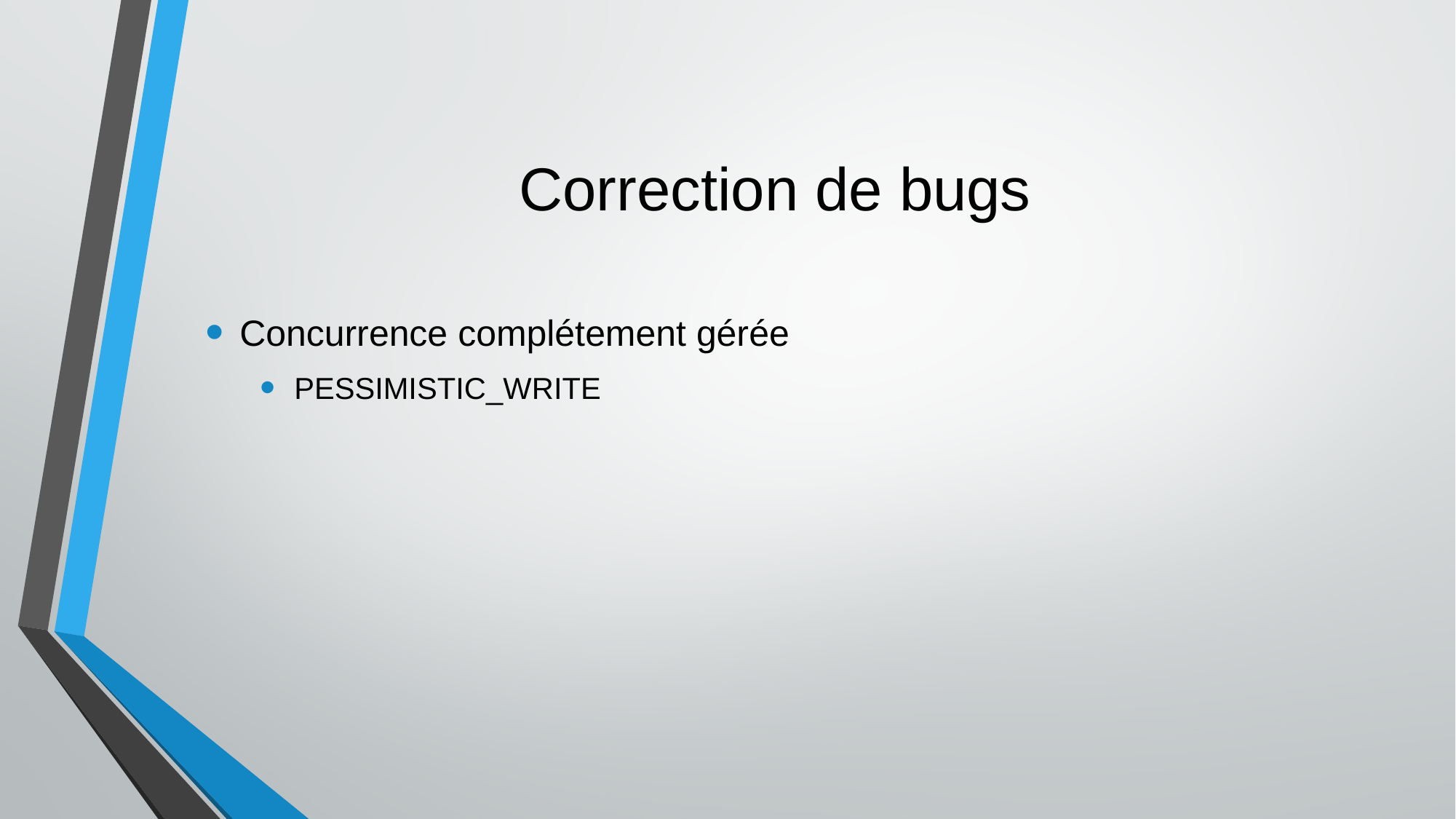

# Correction de bugs
Concurrence complétement gérée
PESSIMISTIC_WRITE